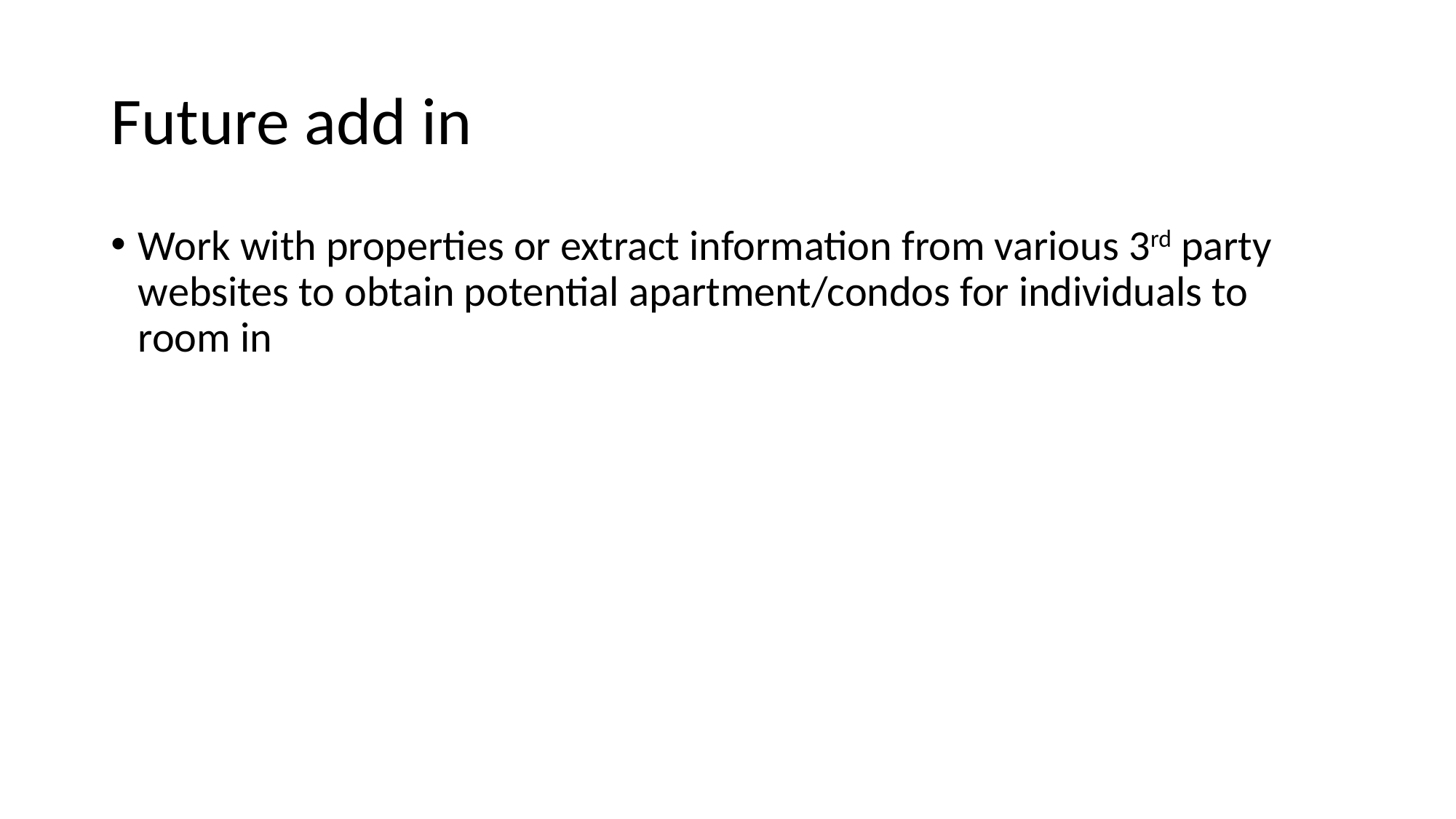

# Future add in
Work with properties or extract information from various 3rd party websites to obtain potential apartment/condos for individuals to room in